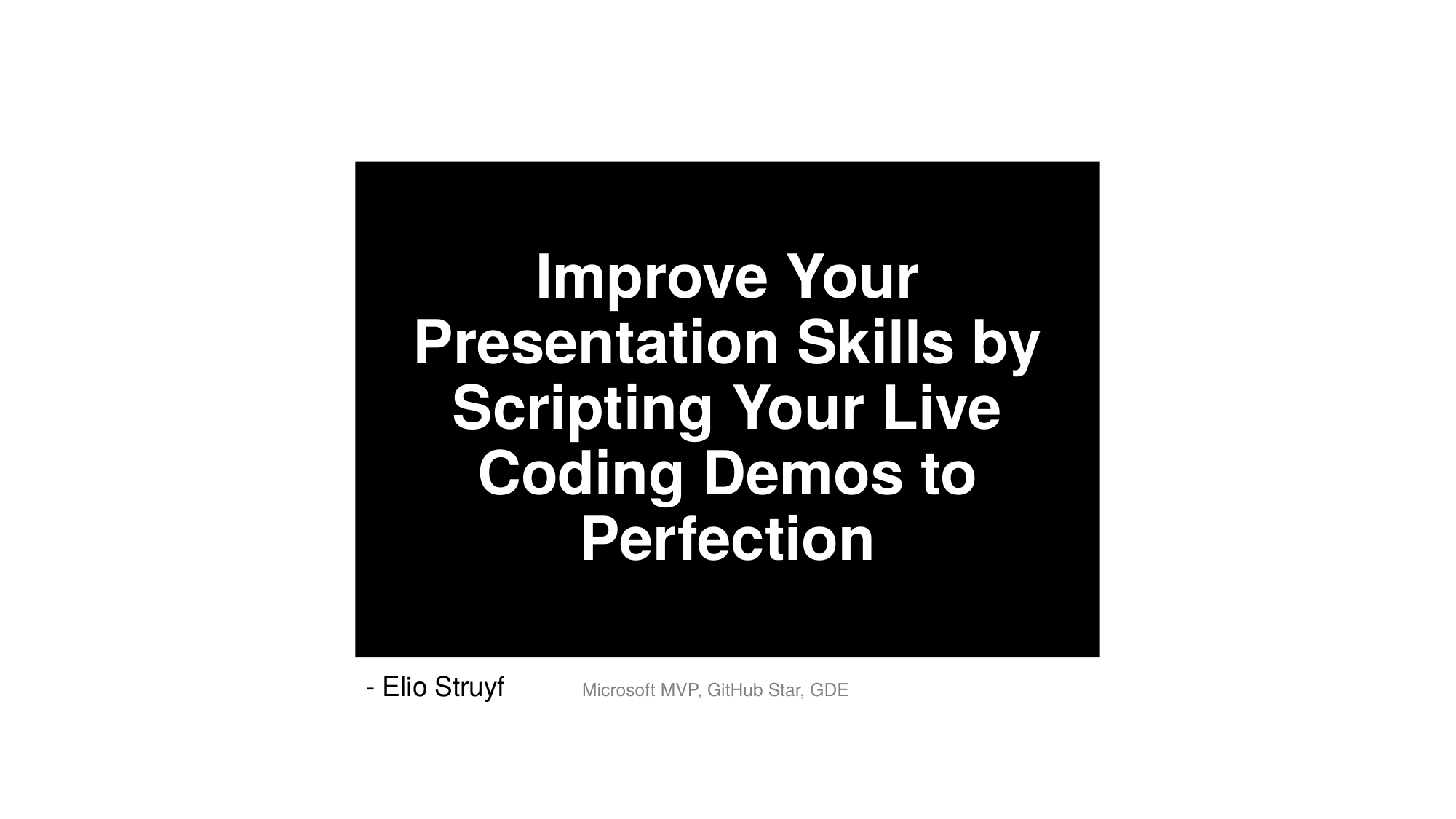

# Improve Your Presentation Skills by Scripting Your Live Coding Demos to Perfection
- Elio Struyf 			Microsoft MVP, GitHub Star, GDE